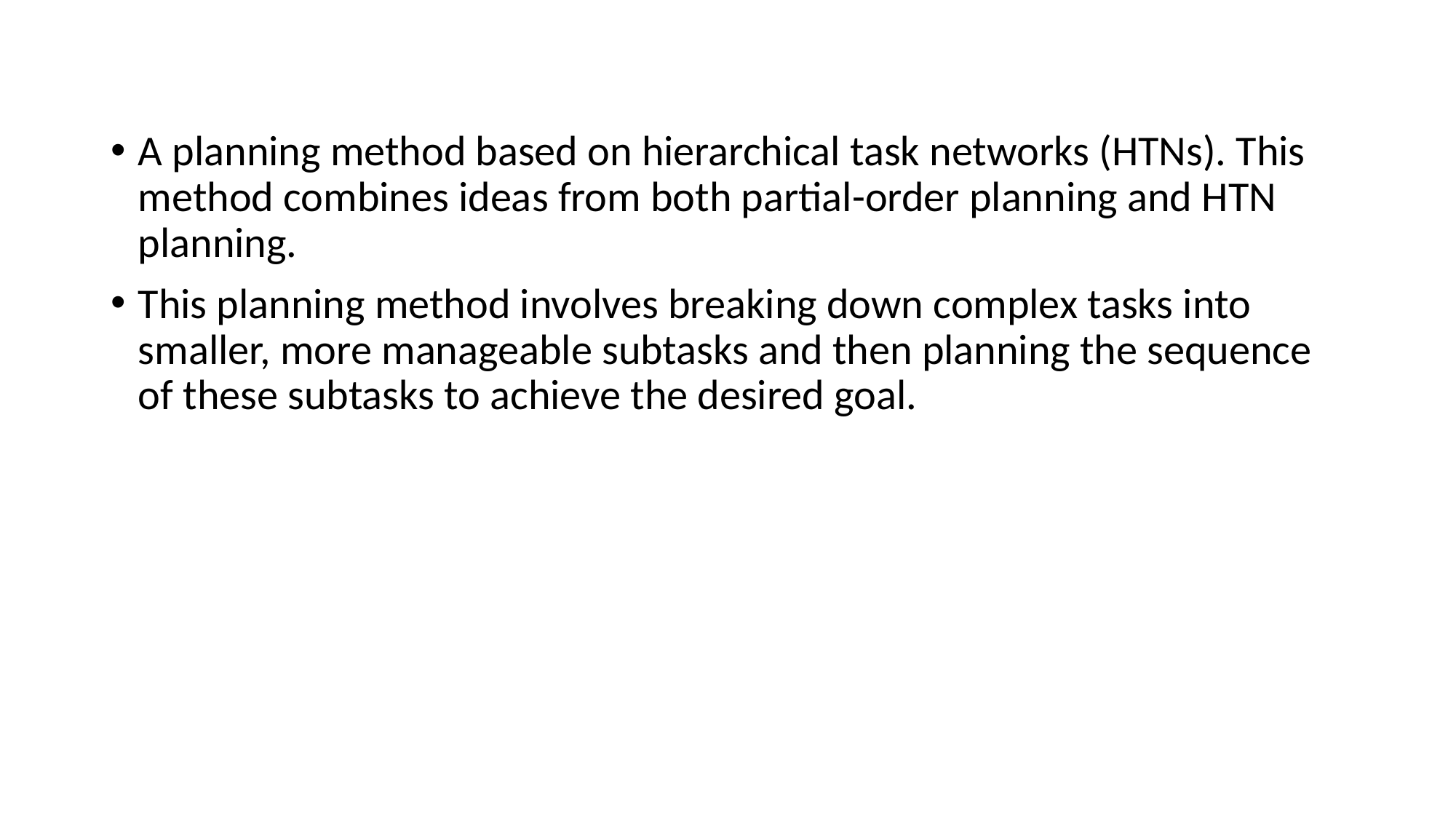

A planning method based on hierarchical task networks (HTNs). This method combines ideas from both partial-order planning and HTN planning.
This planning method involves breaking down complex tasks into smaller, more manageable subtasks and then planning the sequence of these subtasks to achieve the desired goal.